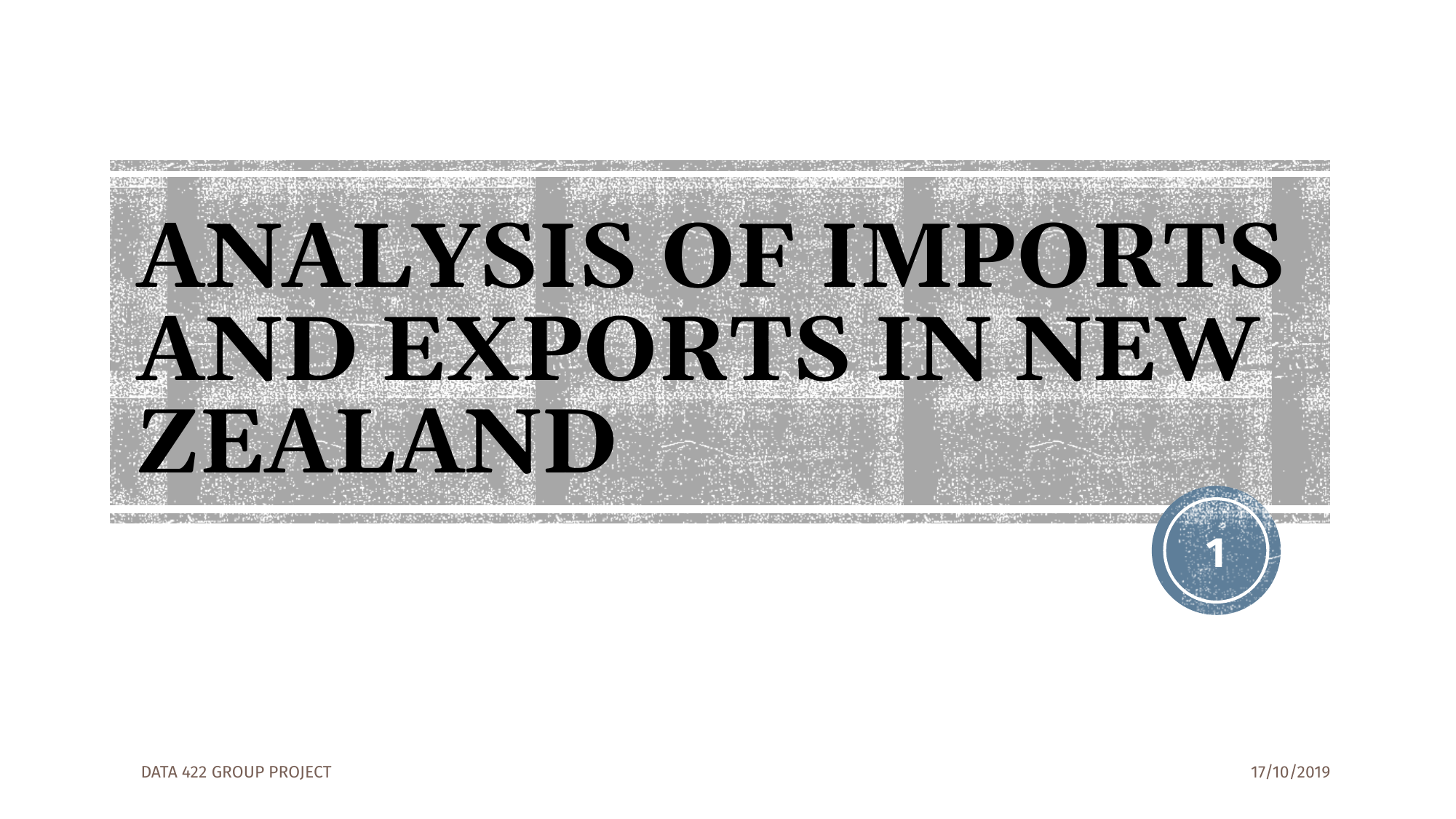

# ANALYSIS OF IMPORTS AND EXPORTS IN NEW ZEALAND
1
DATA 422 GROUP PROJECT
17/10/2019